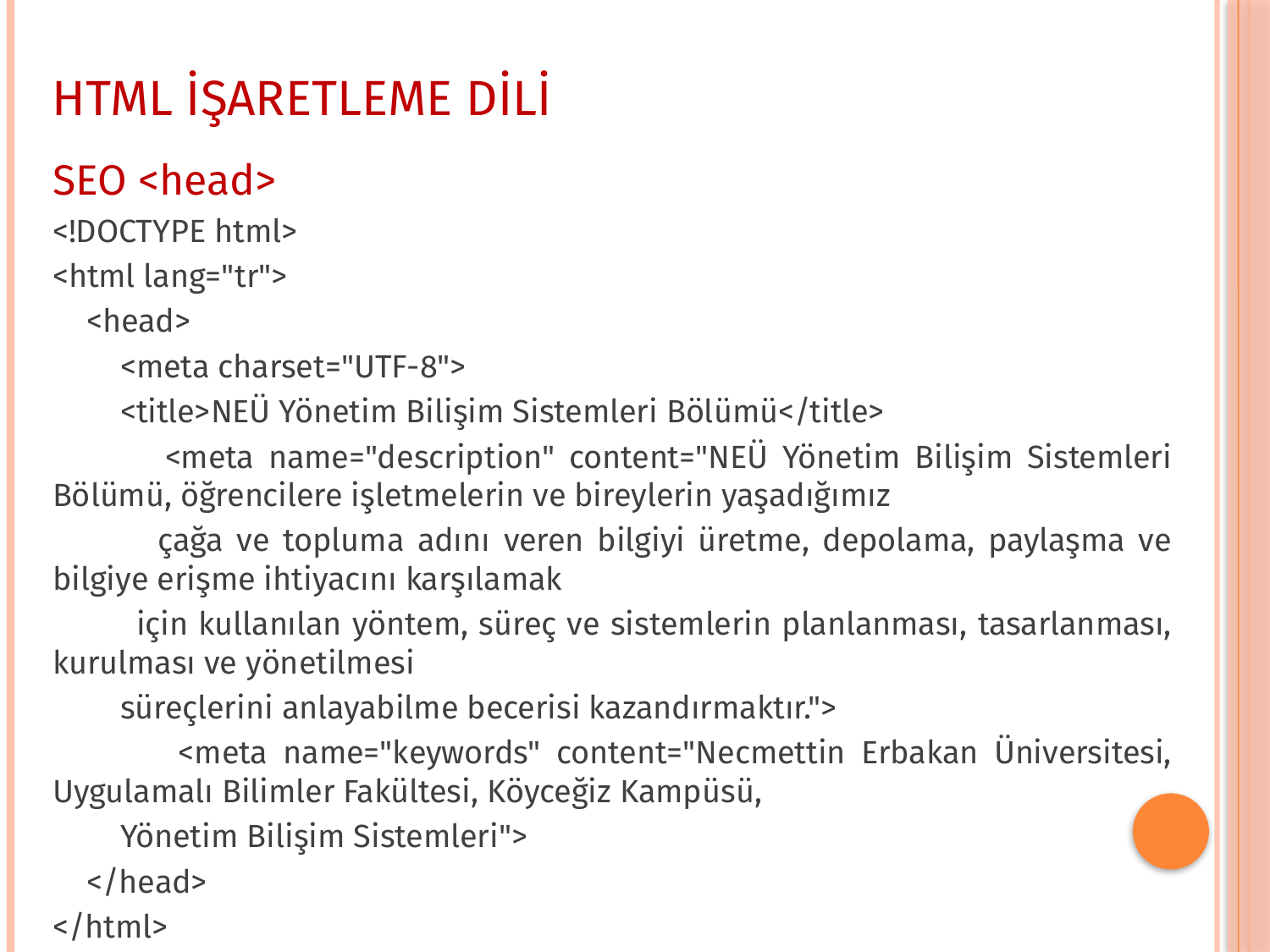

HTML İŞARETLEME DİLİ
SEO <head>
<!DOCTYPE html>
<html lang="tr">
    <head>
        <meta charset="UTF-8">
        <title>NEÜ Yönetim Bilişim Sistemleri Bölümü</title>
        <meta name="description" content="NEÜ Yönetim Bilişim Sistemleri Bölümü, öğrencilere işletmelerin ve bireylerin yaşadığımız
        çağa ve topluma adını veren bilgiyi üretme, depolama, paylaşma ve bilgiye erişme ihtiyacını karşılamak
        için kullanılan yöntem, süreç ve sistemlerin planlanması, tasarlanması, kurulması ve yönetilmesi
        süreçlerini anlayabilme becerisi kazandırmaktır.">
        <meta name="keywords" content="Necmettin Erbakan Üniversitesi, Uygulamalı Bilimler Fakültesi, Köyceğiz Kampüsü,
        Yönetim Bilişim Sistemleri">
    </head>
</html>